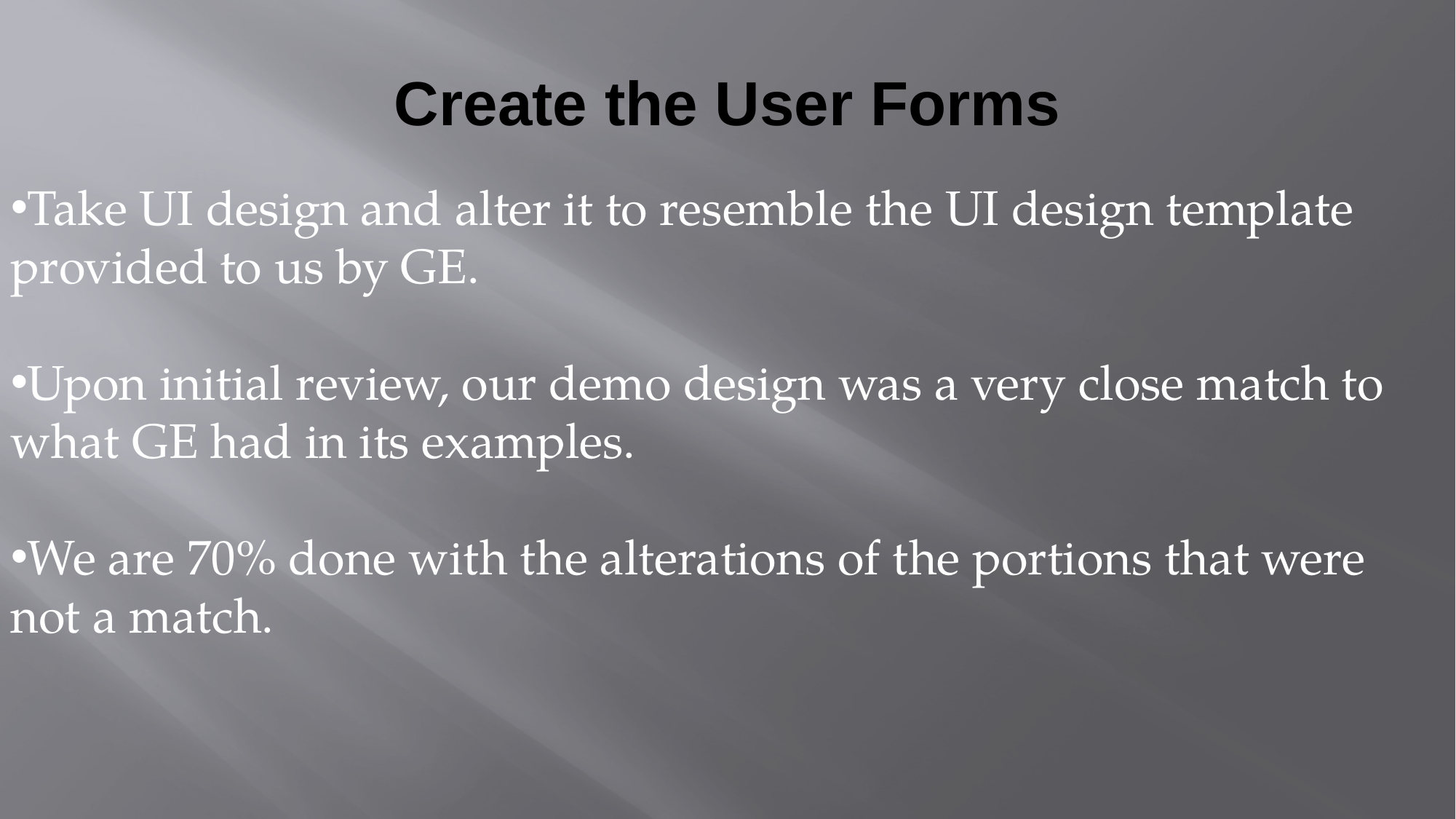

# Create the User Forms
Take UI design and alter it to resemble the UI design template provided to us by GE.

Upon initial review, our demo design was a very close match to what GE had in its examples.

We are 70% done with the alterations of the portions that were not a match.